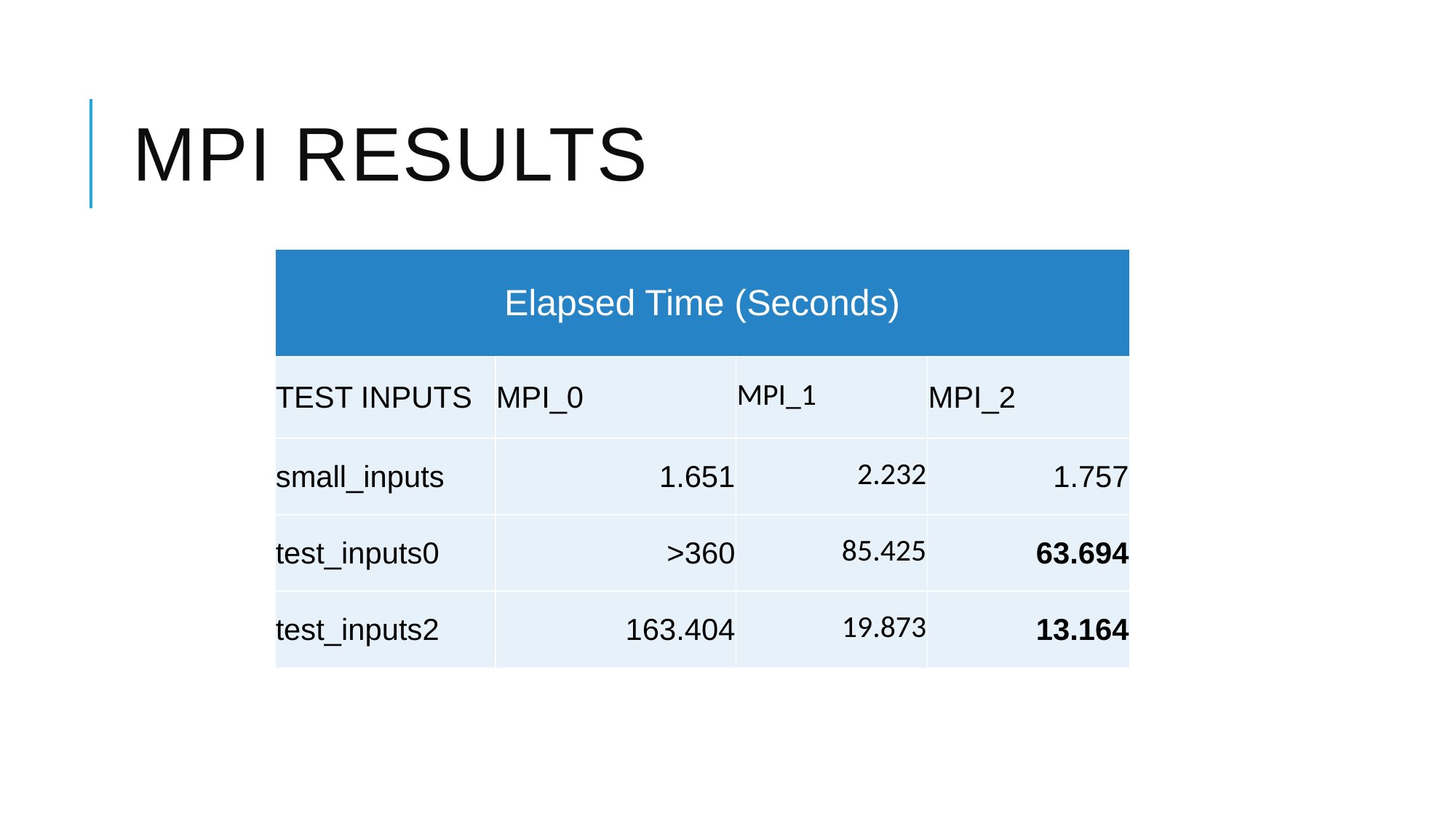

# MPI Results
| Elapsed Time (Seconds) |  |  |  |
| --- | --- | --- | --- |
| TEST INPUTS | MPI\_0 | MPI\_1 | MPI\_2 |
| small\_inputs | 1.651 | 2.232 | 1.757 |
| test\_inputs0 | >360 | 85.425 | 63.694 |
| test\_inputs2 | 163.404 | 19.873 | 13.164 |